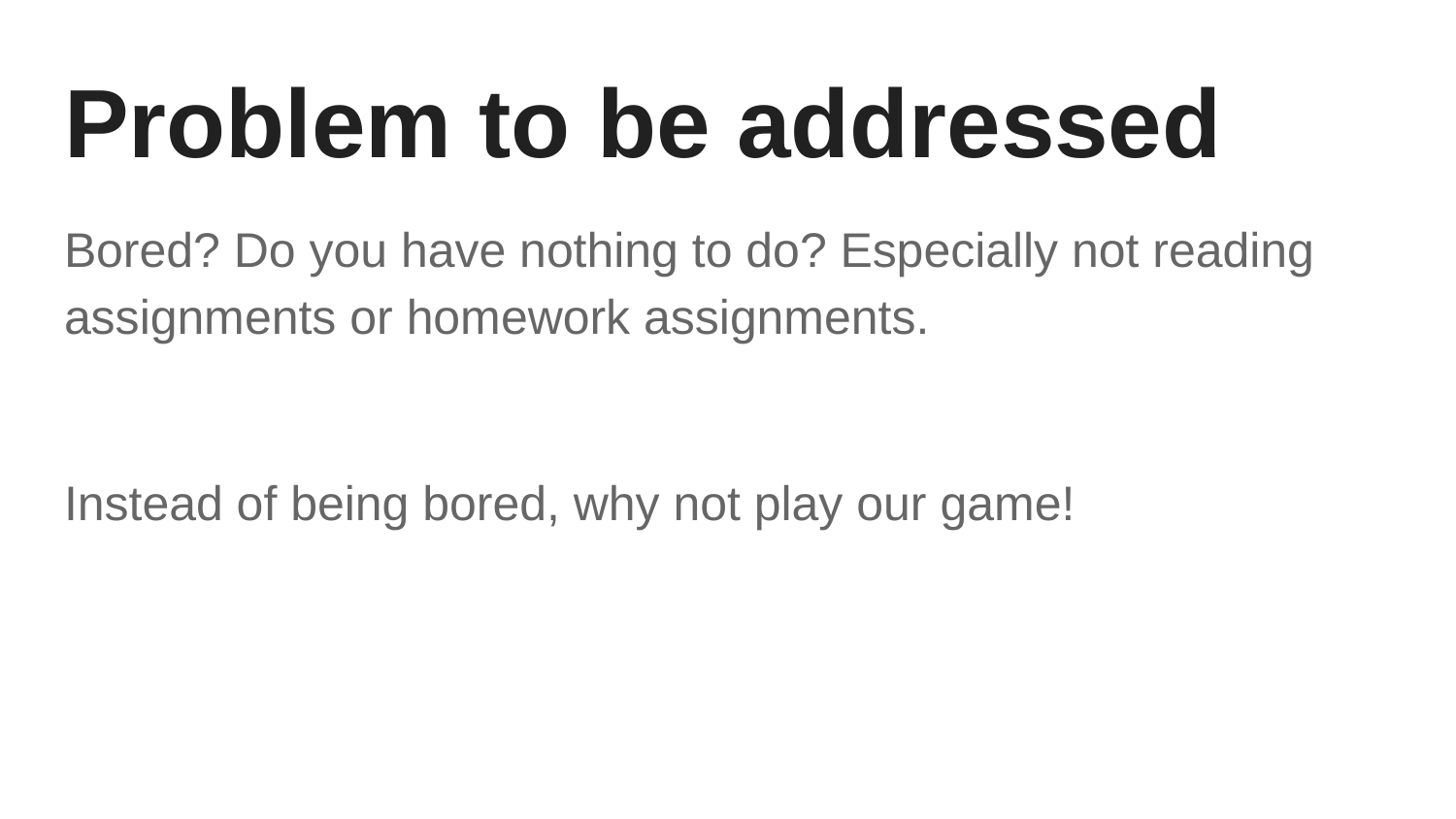

# Problem to be addressed
Bored? Do you have nothing to do? Especially not reading assignments or homework assignments.

Instead of being bored, why not play our game!